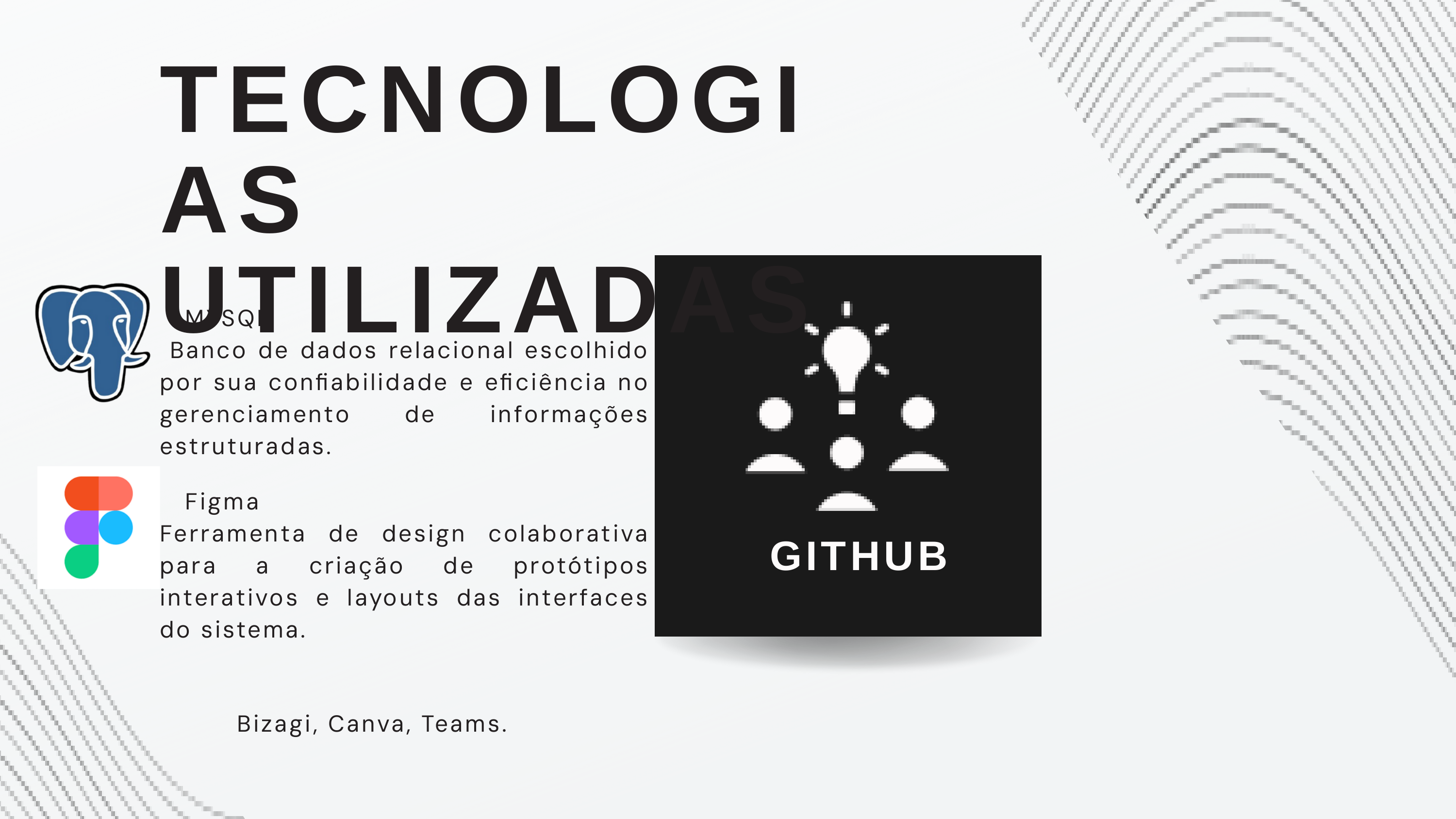

TECNOLOGIAS UTILIZADAS

   MYSQL
 Banco de dados relacional escolhido por sua confiabilidade e eficiência no gerenciamento de informações estruturadas.

   Figma
Ferramenta de design colaborativa para a criação de protótipos interativos e layouts das interfaces do sistema.

GITHUB

Bizagi, Canva, Teams.